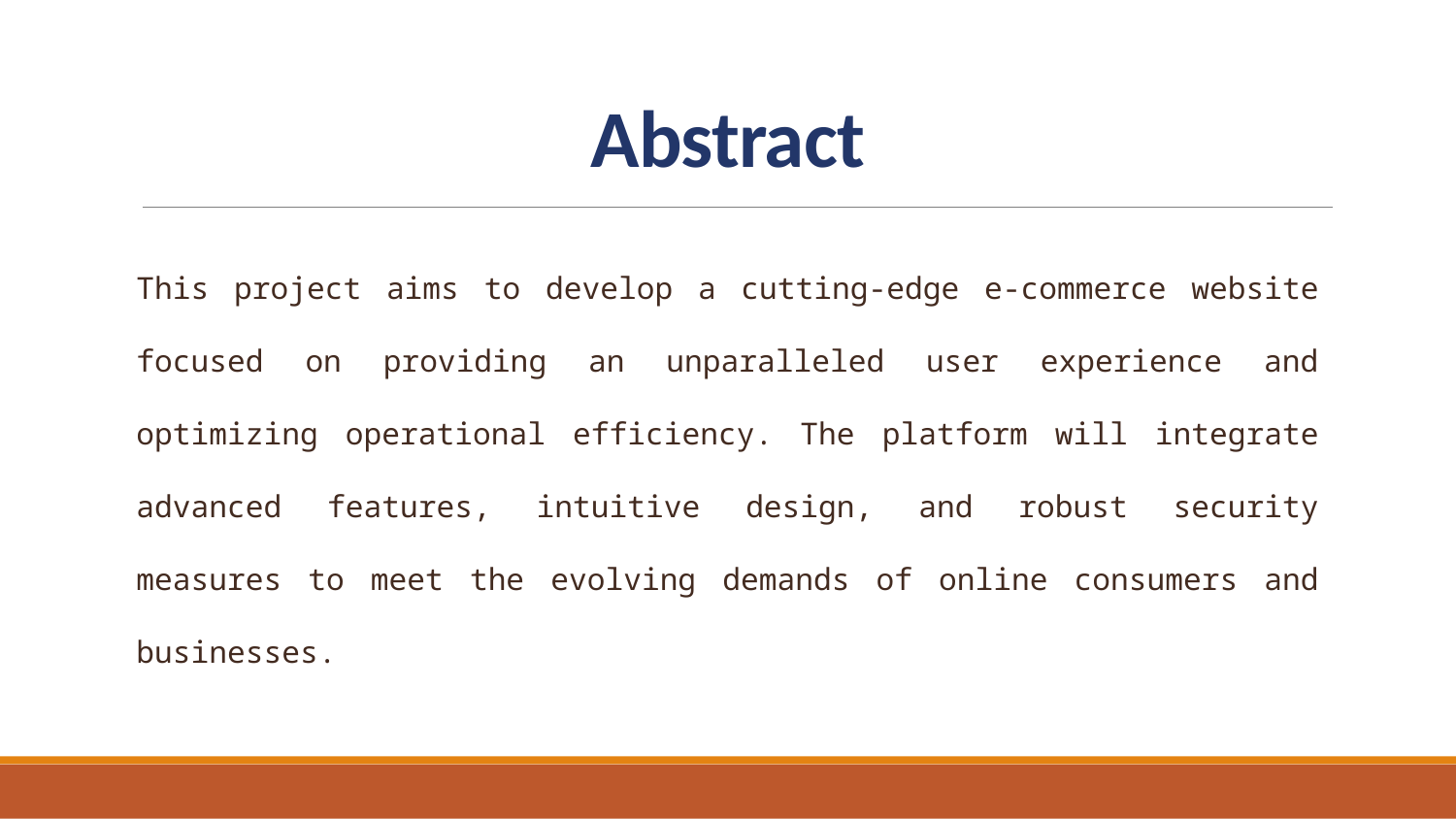

# Abstract
This project aims to develop a cutting-edge e-commerce website focused on providing an unparalleled user experience and optimizing operational efficiency. The platform will integrate advanced features, intuitive design, and robust security measures to meet the evolving demands of online consumers and businesses.